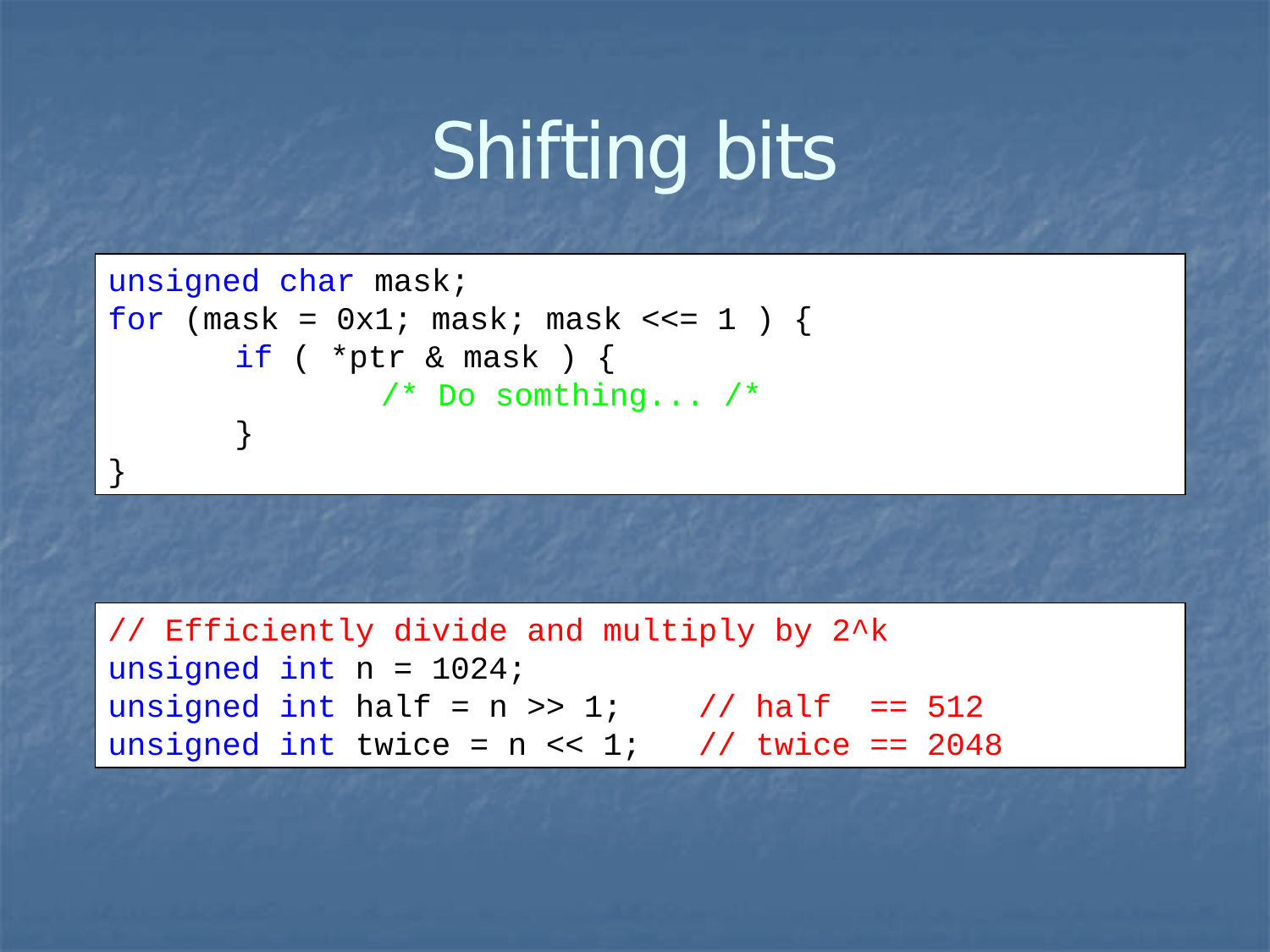

# Shifting bits
unsigned char mask;
for (mask = 0x1; mask; mask <<= 1 ) {
	if ( *ptr & mask ) {
		 /* Do somthing... /*
	}
}
// Efficiently divide and multiply by 2^k
unsigned int n = 1024;
unsigned int half = n >> 1;    // half  == 512
unsigned int twice = n << 1;   // twice == 2048